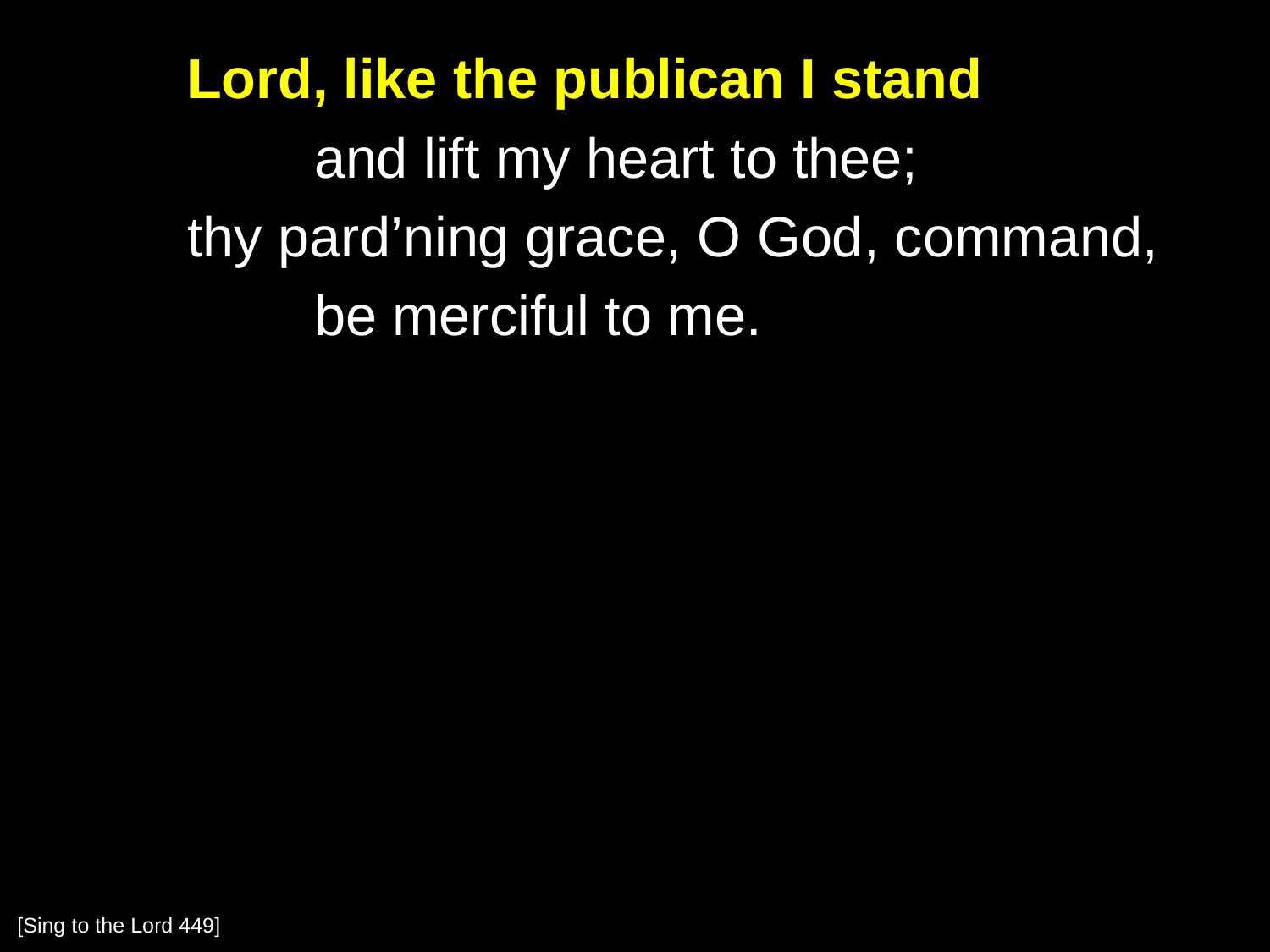

Lord, like the publican I stand
		and lift my heart to thee;
	thy pard’ning grace, O God, command,
		be merciful to me.
[Sing to the Lord 449]